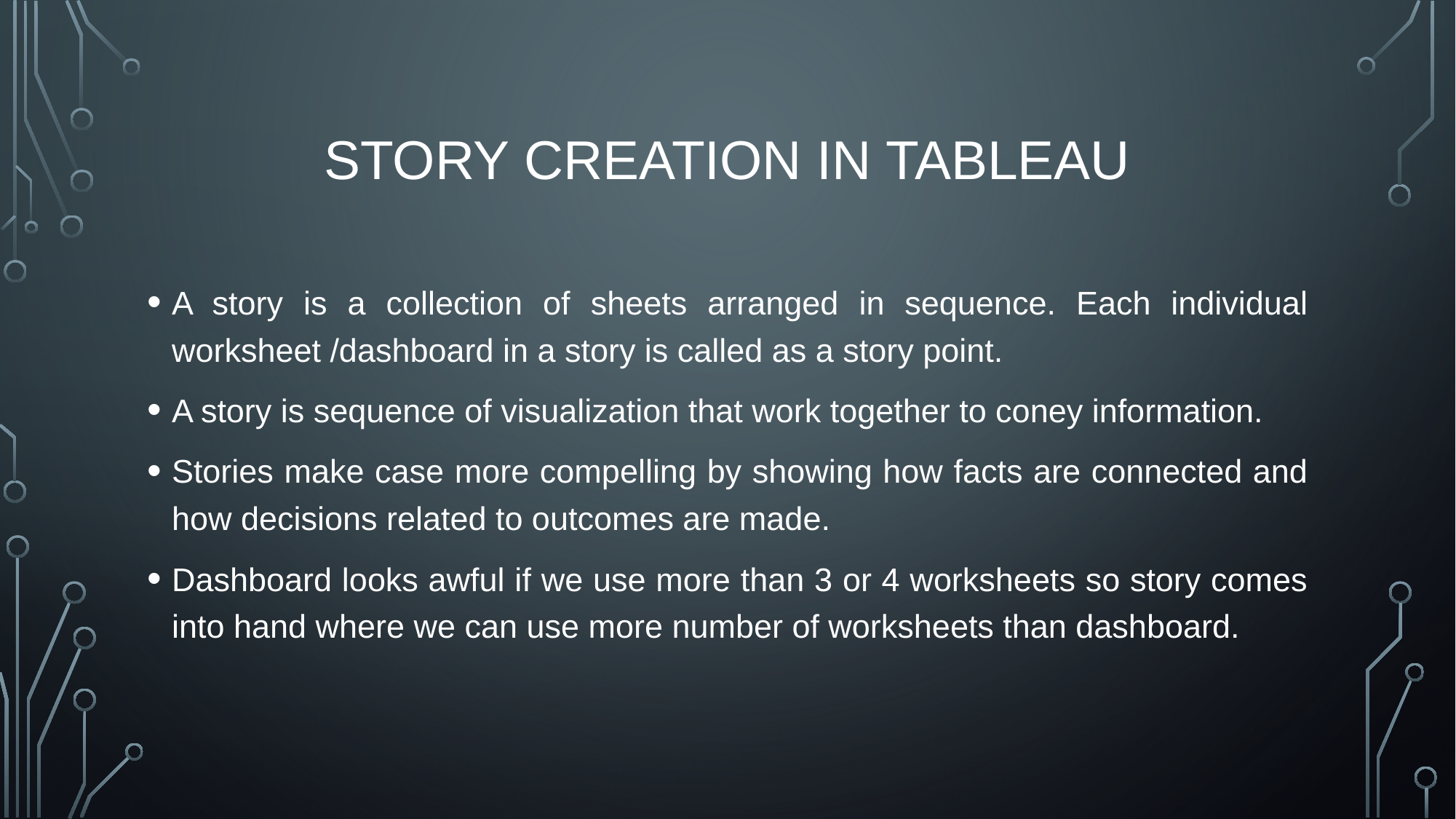

# Story Creation in Tableau
A story is a collection of sheets arranged in sequence. Each individual worksheet /dashboard in a story is called as a story point.
A story is sequence of visualization that work together to coney information.
Stories make case more compelling by showing how facts are connected and how decisions related to outcomes are made.
Dashboard looks awful if we use more than 3 or 4 worksheets so story comes into hand where we can use more number of worksheets than dashboard.